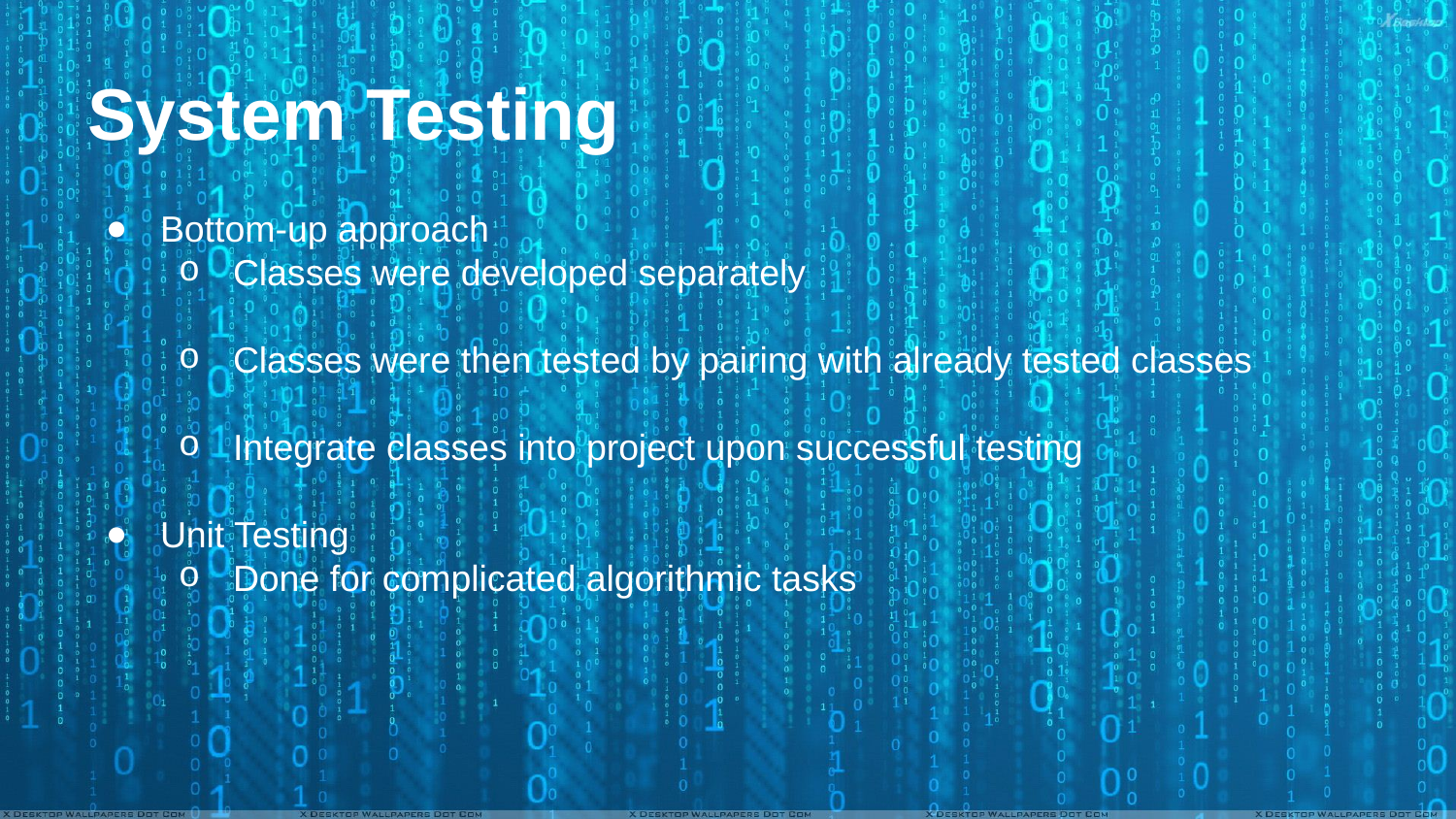

# System Testing
Bottom-up approach
Classes were developed separately

Classes were then tested by pairing with already tested classes

Integrate classes into project upon successful testing

Unit Testing
Done for complicated algorithmic tasks